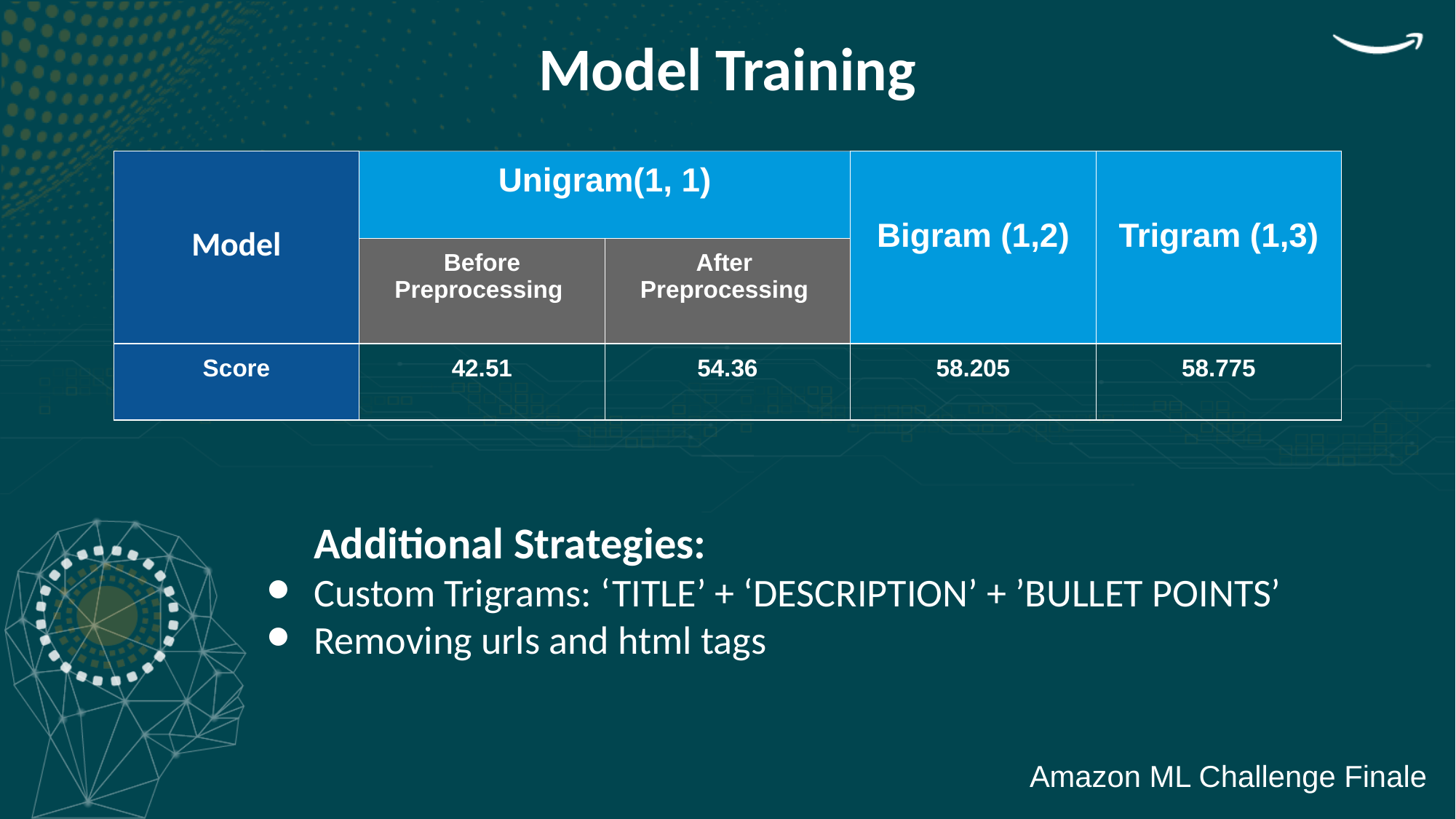

Model Training
| Model | Unigram(1, 1) |  | Bigram (1,2) | Trigram (1,3) |
| --- | --- | --- | --- | --- |
|  | Before Preprocessing | After Preprocessing |  |  |
| Score | 42.51 | 54.36 | 58.205 | 58.775 |
Additional Strategies:
Custom Trigrams: ‘TITLE’ + ‘DESCRIPTION’ + ’BULLET POINTS’
Removing urls and html tags